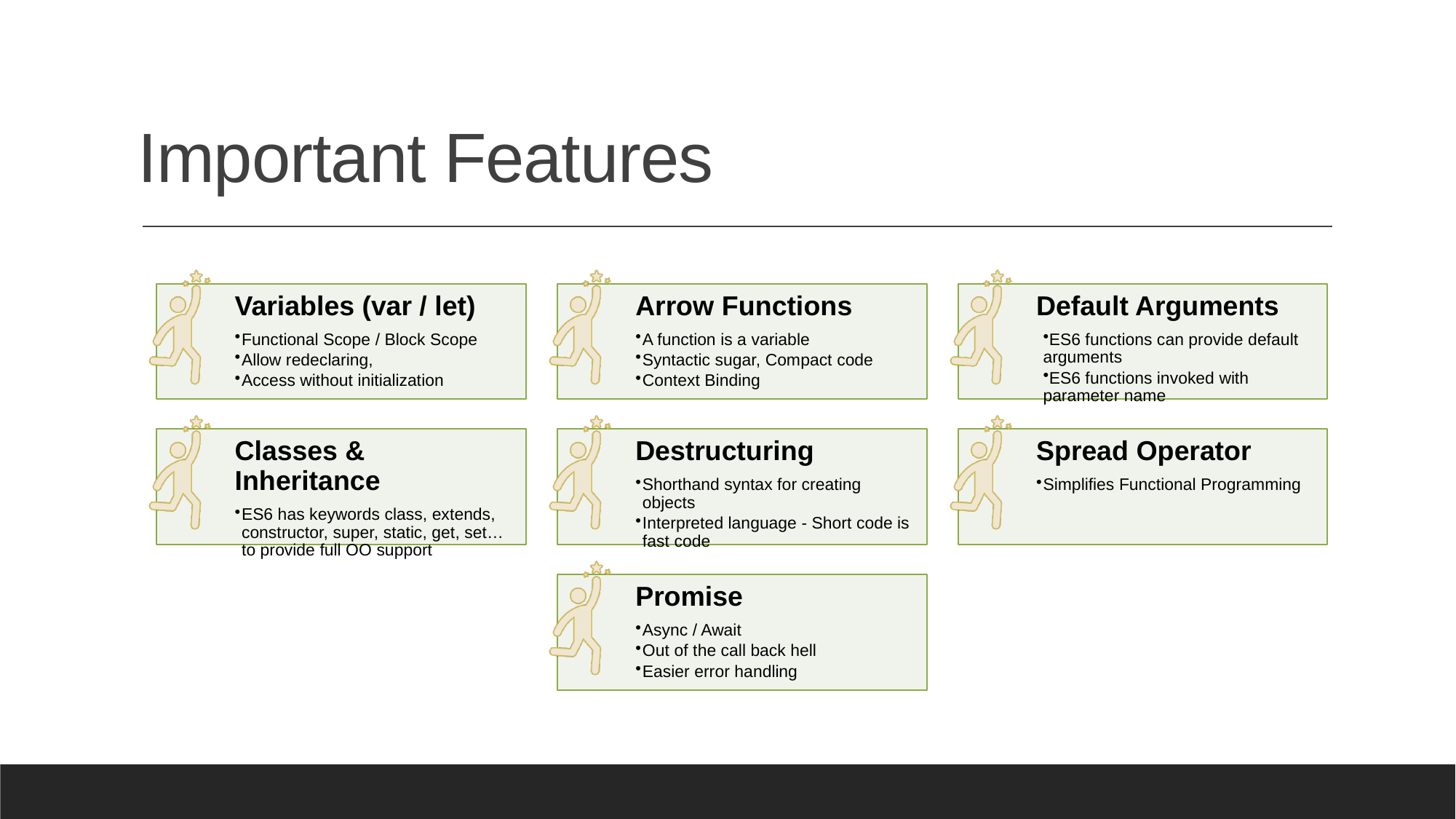

# Important Features
Variables (var / let)
Functional Scope / Block Scope
Allow redeclaring,
Access without initialization
Arrow Functions
A function is a variable
Syntactic sugar, Compact code
Context Binding
Default Arguments
ES6 functions can provide default arguments
ES6 functions invoked with parameter name
Classes & Inheritance
ES6 has keywords class, extends, constructor, super, static, get, set… to provide full OO support
Destructuring
Shorthand syntax for creating objects
Interpreted language - Short code is fast code
Spread Operator
Simplifies Functional Programming
Promise
Async / Await
Out of the call back hell
Easier error handling